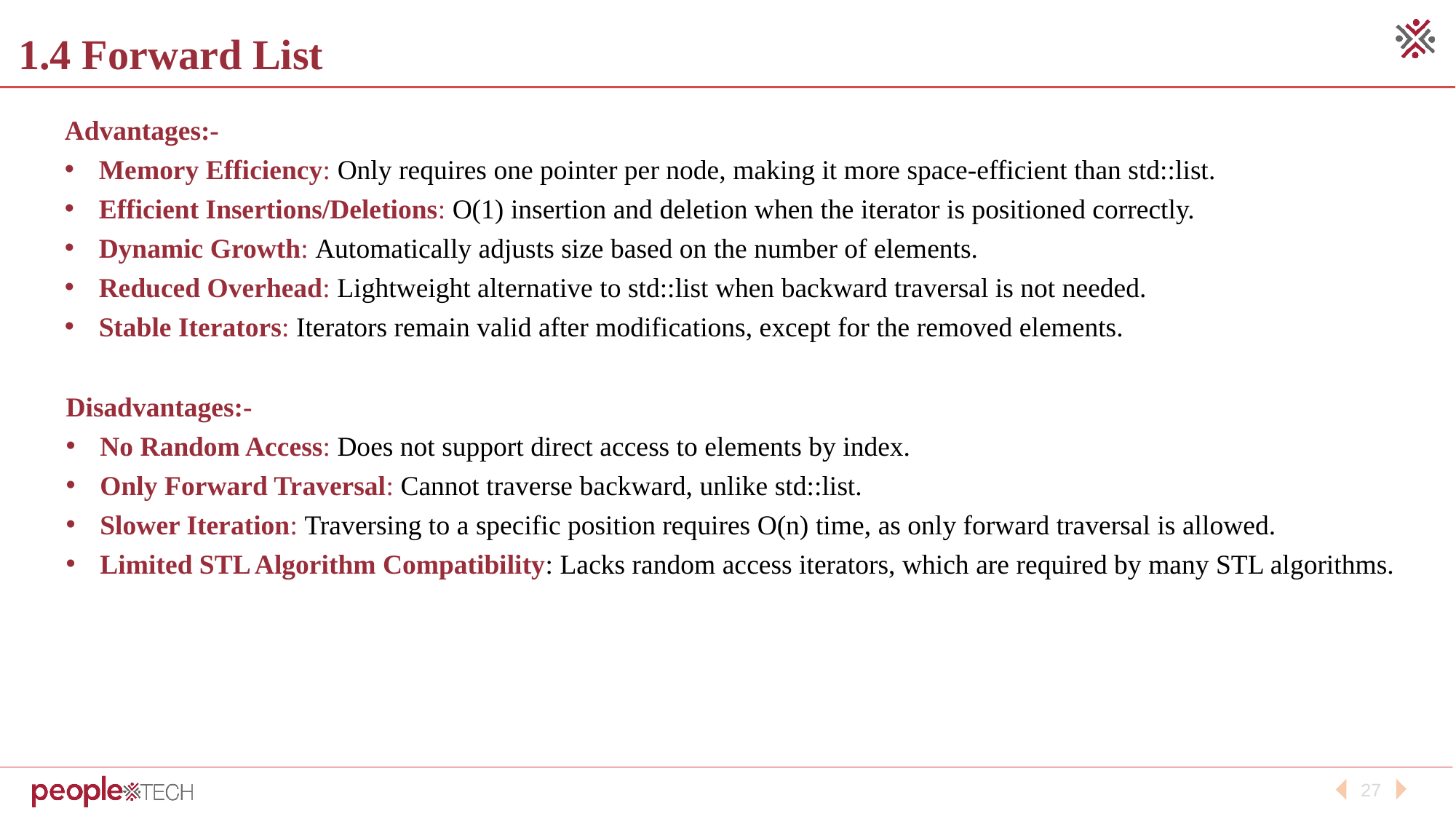

1.4 Forward List
Advantages:-
Memory Efficiency: Only requires one pointer per node, making it more space-efficient than std::list.
Efficient Insertions/Deletions: O(1) insertion and deletion when the iterator is positioned correctly.
Dynamic Growth: Automatically adjusts size based on the number of elements.
Reduced Overhead: Lightweight alternative to std::list when backward traversal is not needed.
Stable Iterators: Iterators remain valid after modifications, except for the removed elements.

Disadvantages:-
No Random Access: Does not support direct access to elements by index.
Only Forward Traversal: Cannot traverse backward, unlike std::list.
Slower Iteration: Traversing to a specific position requires O(n) time, as only forward traversal is allowed.
Limited STL Algorithm Compatibility: Lacks random access iterators, which are required by many STL algorithms.